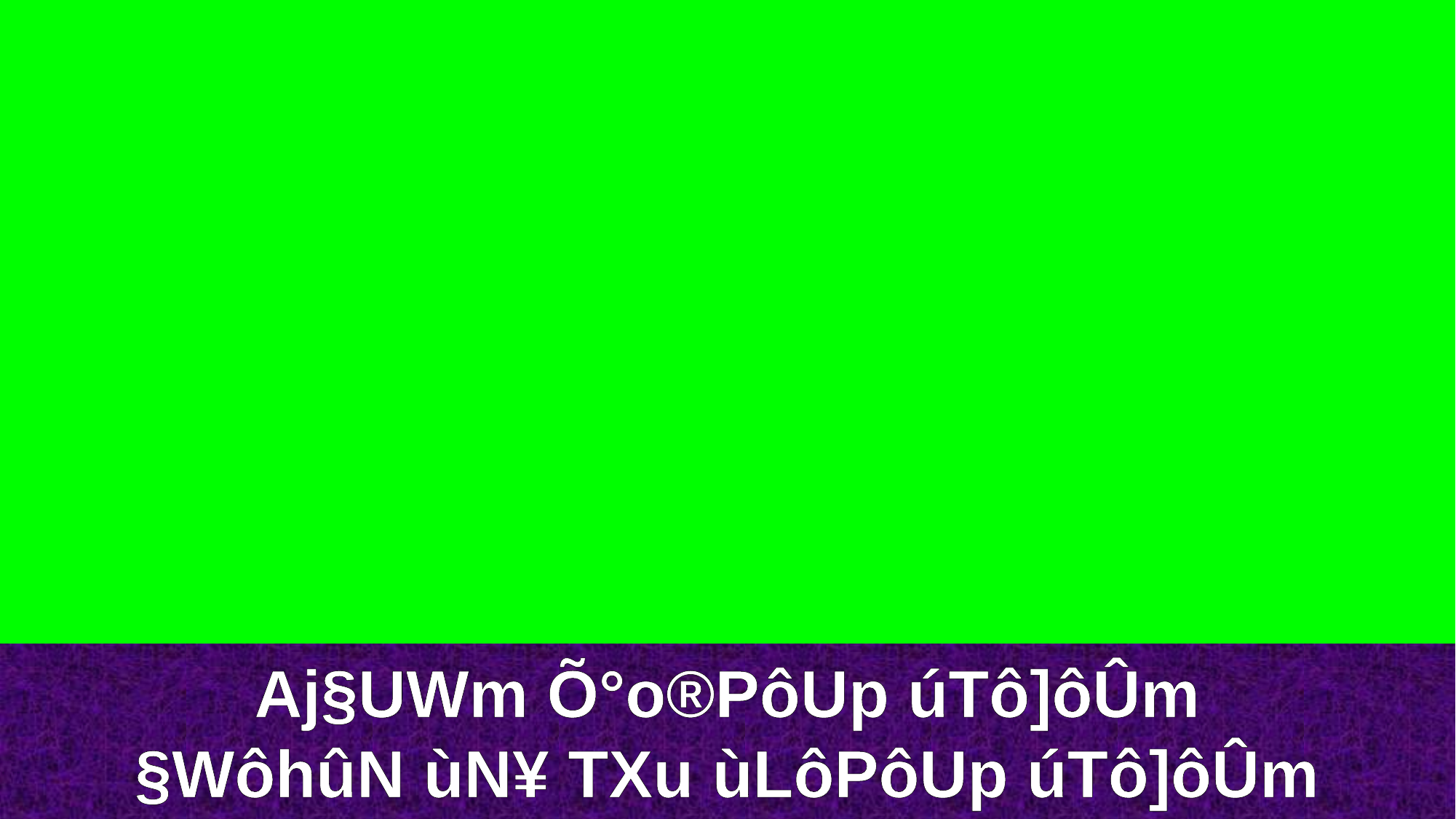

Aj§UWm Õ°o®PôUp úTô]ôÛm
§WôhûN ùN¥ TXu ùLôPôUp úTô]ôÛm